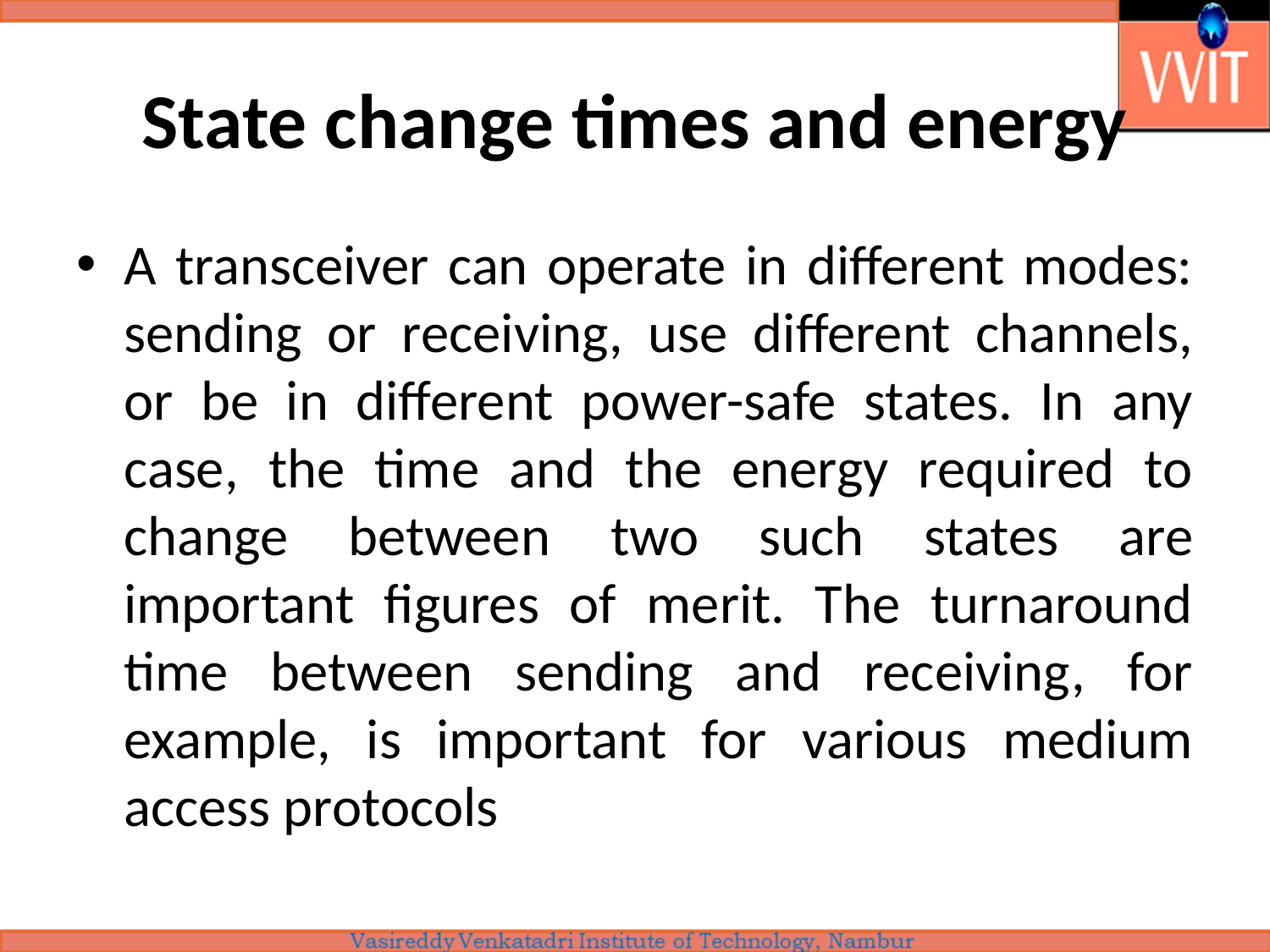

# State change times and energy
A transceiver can operate in different modes: sending or receiving, use different channels, or be in different power-safe states. In any case, the time and the energy required to change between two such states are important figures of merit. The turnaround time between sending and receiving, for example, is important for various medium access protocols